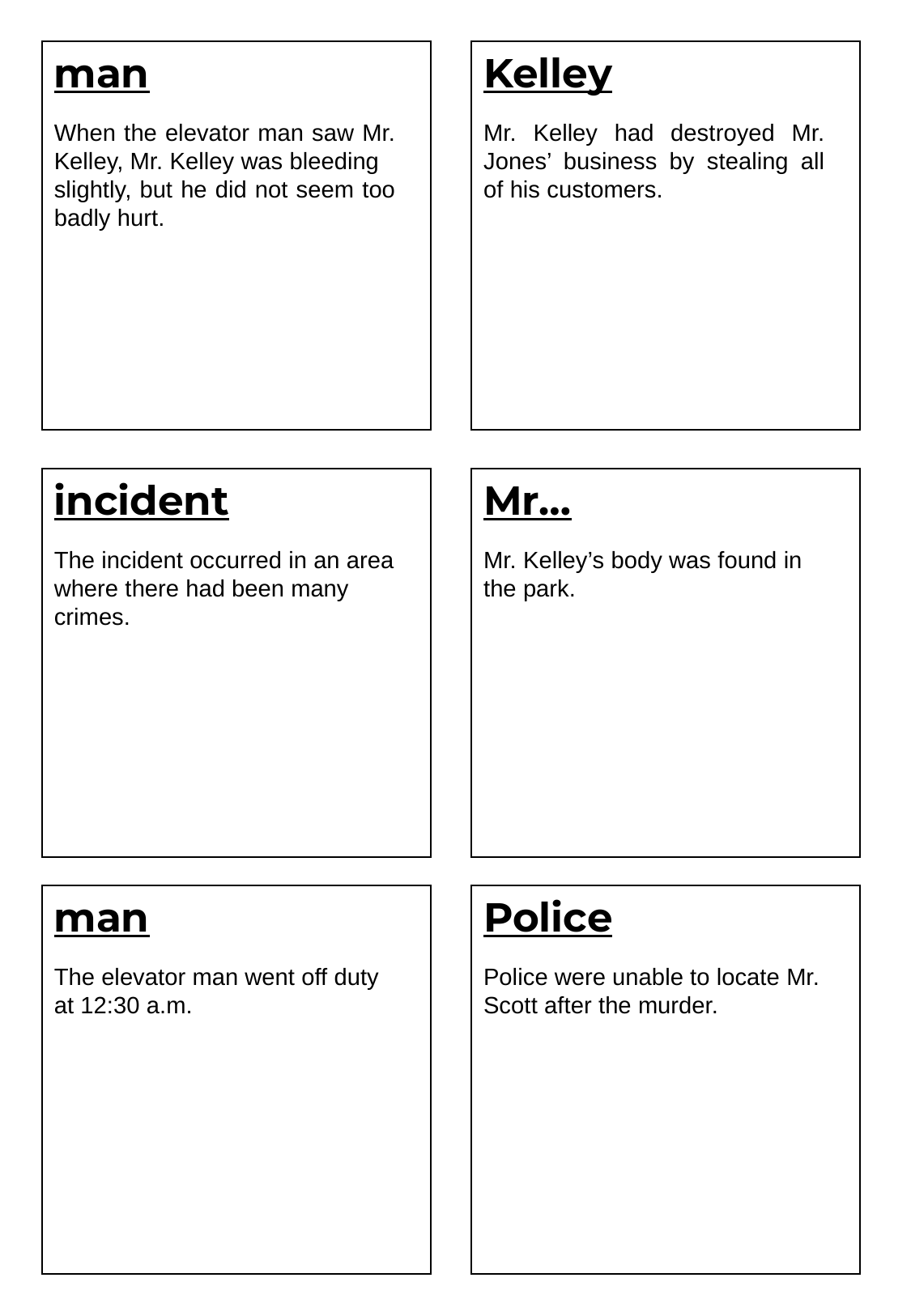

man

Kelley
When the elevator man saw Mr. Kelley, Mr. Kelley was bleeding
slightly, but he did not seem too badly hurt.
Mr. Kelley had destroyed Mr. Jones’ business by stealing all of his customers.

incident

Mr…
The incident occurred in an area where there had been many crimes.
Mr. Kelley’s body was found in the park.

man

Police
The elevator man went off duty at 12:30 a.m.
Police were unable to locate Mr. Scott after the murder.